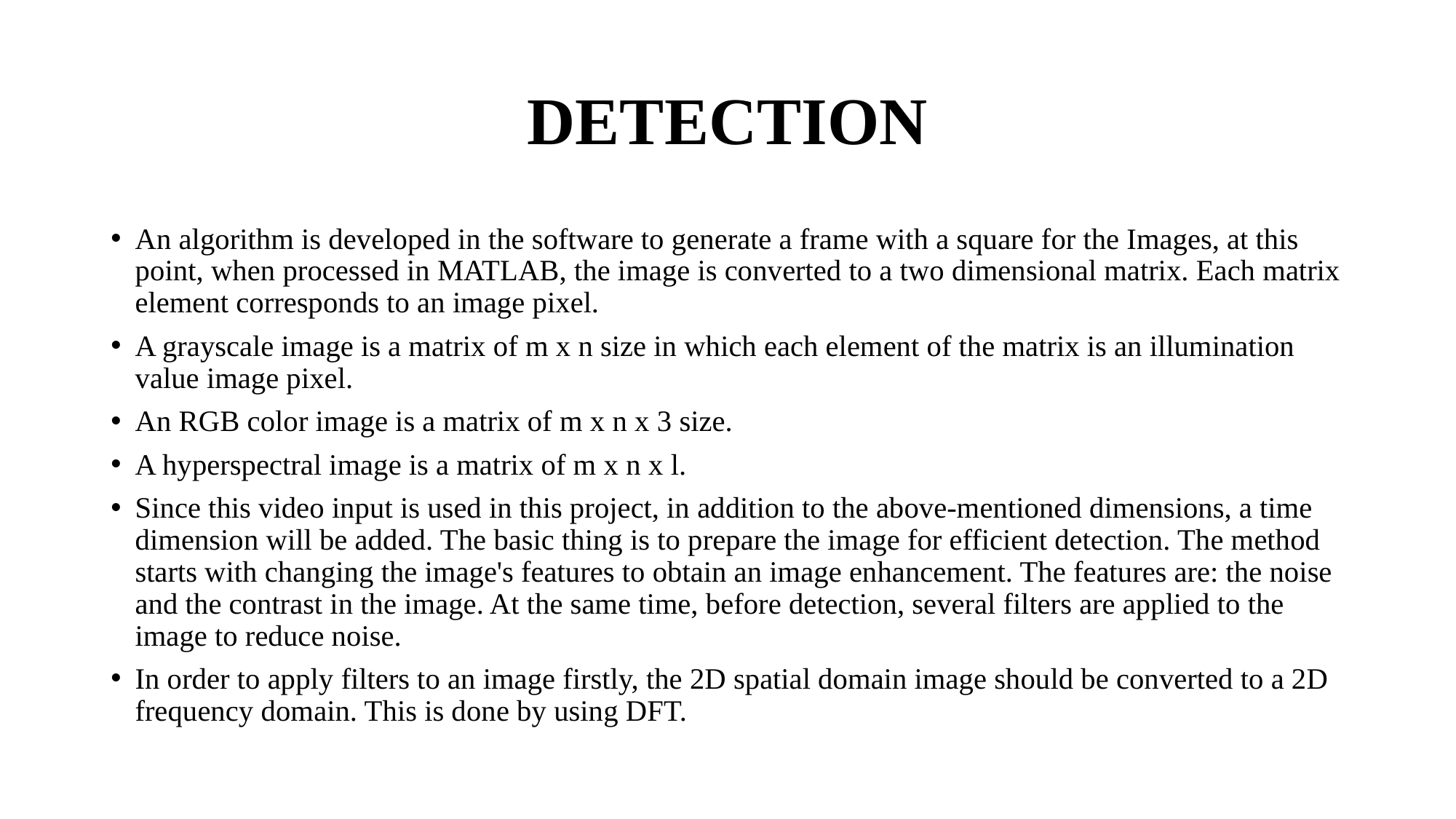

# DETECTION
An algorithm is developed in the software to generate a frame with a square for the Images, at this point, when processed in MATLAB, the image is converted to a two dimensional matrix. Each matrix element corresponds to an image pixel.
A grayscale image is a matrix of m x n size in which each element of the matrix is an illumination value image pixel.
An RGB color image is a matrix of m x n x 3 size.
A hyperspectral image is a matrix of m x n x l.
Since this video input is used in this project, in addition to the above-mentioned dimensions, a time dimension will be added. The basic thing is to prepare the image for efficient detection. The method starts with changing the image's features to obtain an image enhancement. The features are: the noise and the contrast in the image. At the same time, before detection, several filters are applied to the image to reduce noise.
In order to apply filters to an image firstly, the 2D spatial domain image should be converted to a 2D frequency domain. This is done by using DFT.